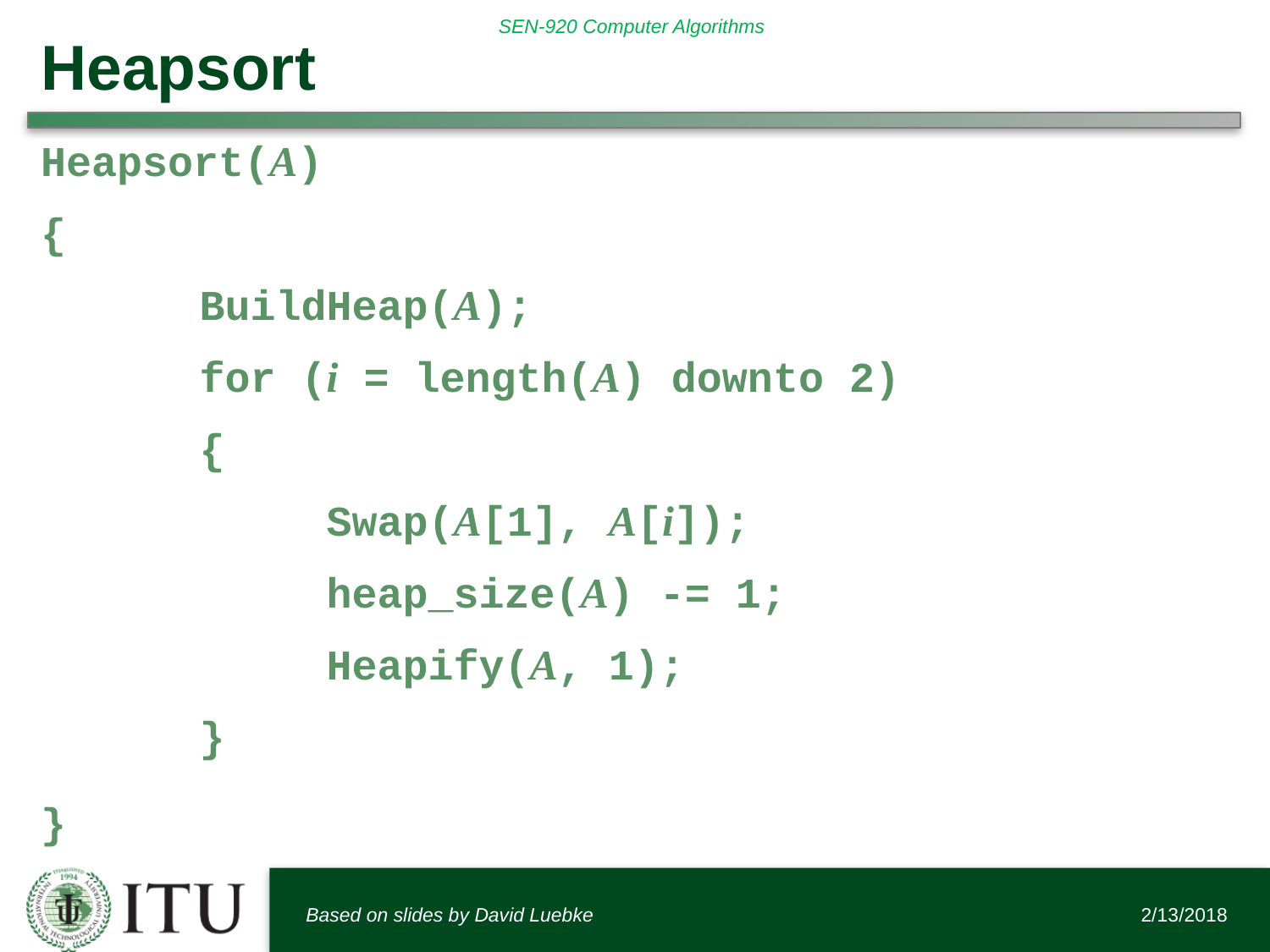

# Heapsort
Heapsort(A)
{
		BuildHeap(A);
		for (i = length(A) downto 2)
		{
			Swap(A[1], A[i]);
			heap_size(A) -= 1;
			Heapify(A, 1);
		}
}
Based on slides by David Luebke
2/13/2018